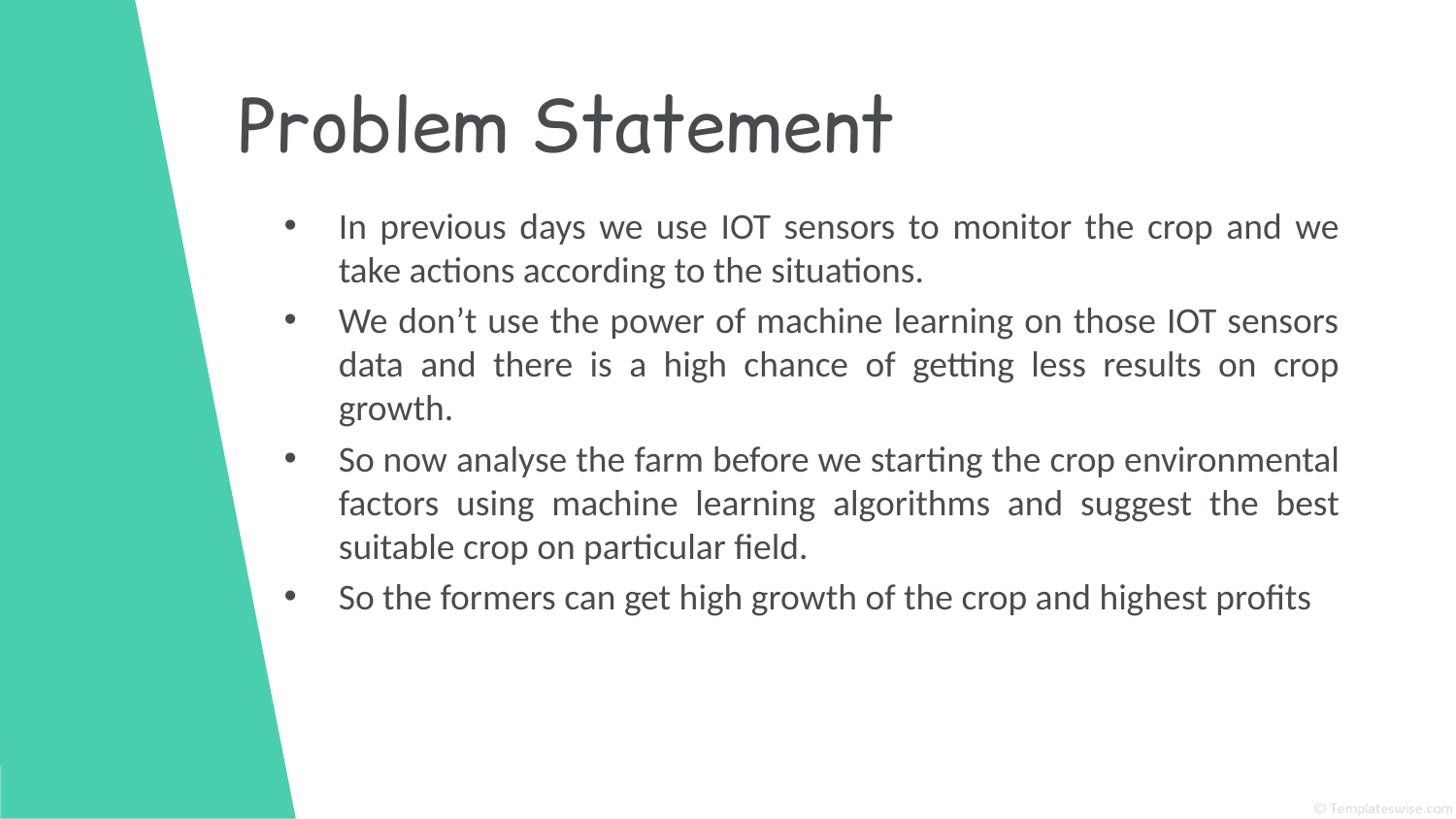

# Problem Statement
In previous days we use IOT sensors to monitor the crop and we take actions according to the situations.
We don’t use the power of machine learning on those IOT sensors data and there is a high chance of getting less results on crop growth.
So now analyse the farm before we starting the crop environmental factors using machine learning algorithms and suggest the best suitable crop on particular field.
So the formers can get high growth of the crop and highest profits